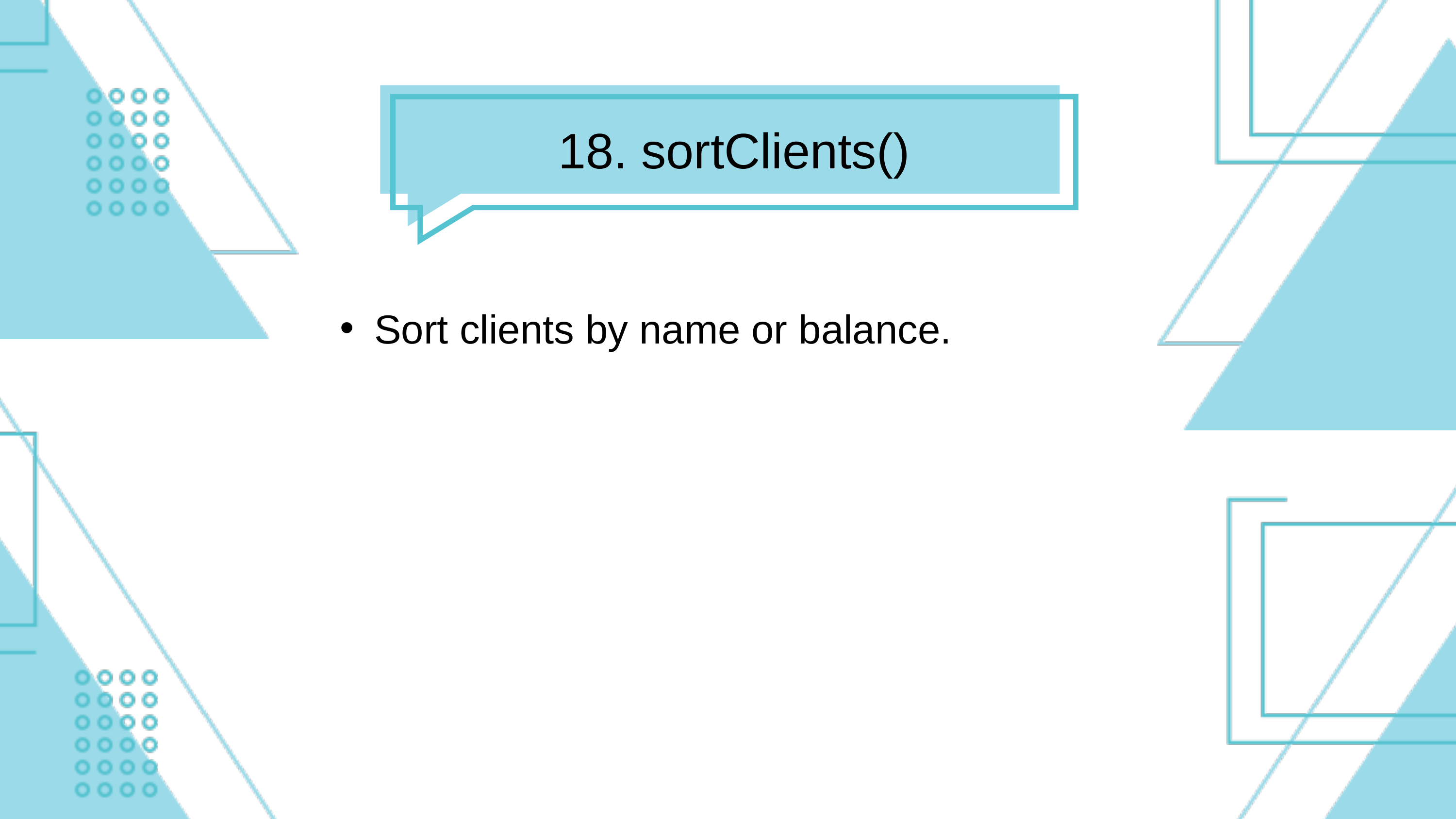

18. sortClients()
Sort clients by name or balance.